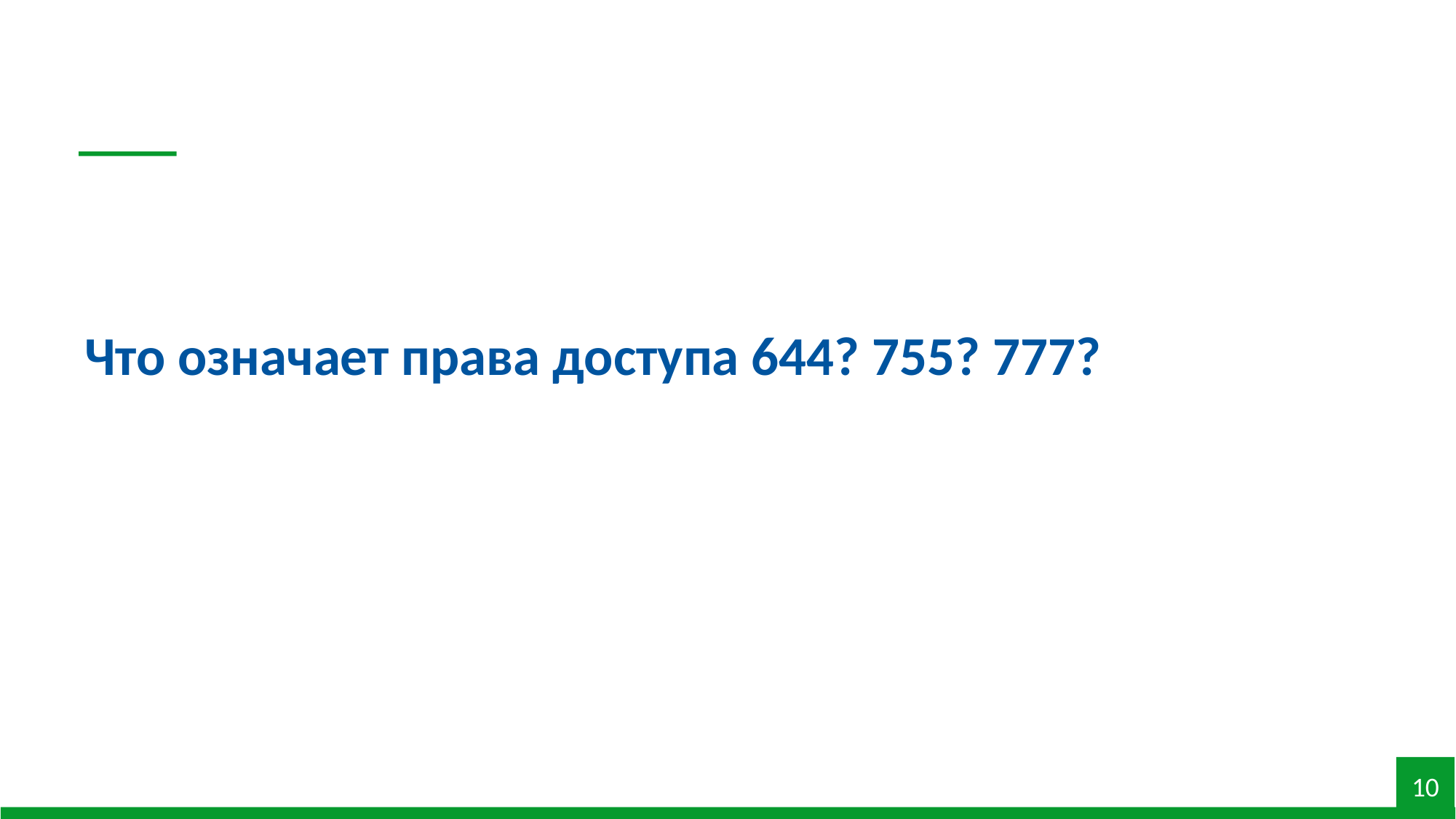

Что означает права доступа 644? 755? 777?